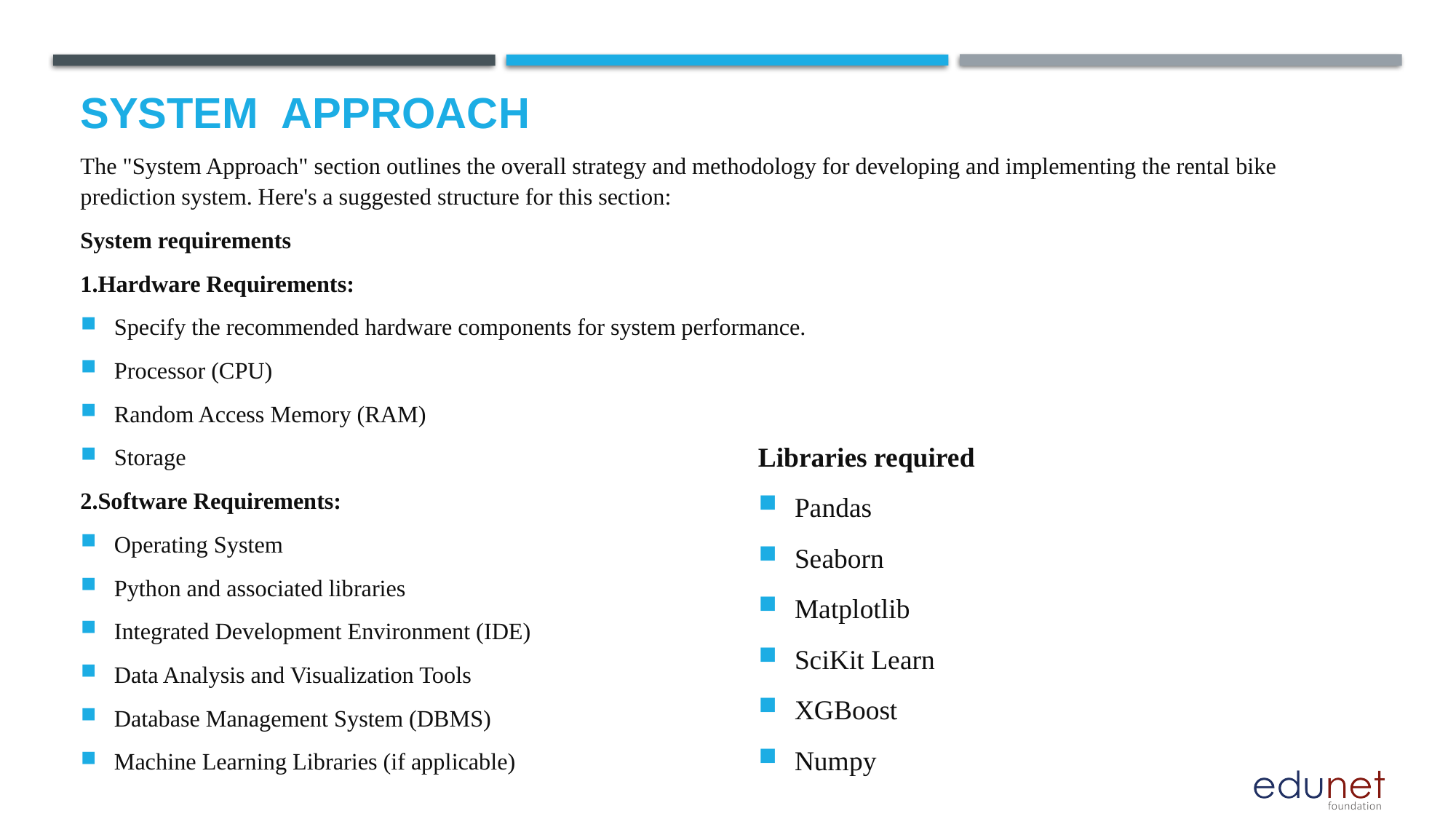

# System  Approach
The "System Approach" section outlines the overall strategy and methodology for developing and implementing the rental bike prediction system. Here's a suggested structure for this section:
System requirements
1.Hardware Requirements:
Specify the recommended hardware components for system performance.
Processor (CPU)
Random Access Memory (RAM)
Storage
2.Software Requirements:
Operating System
Python and associated libraries
Integrated Development Environment (IDE)
Data Analysis and Visualization Tools
Database Management System (DBMS)
Machine Learning Libraries (if applicable)

Libraries required
Pandas
Seaborn
Matplotlib
SciKit Learn
XGBoost
Numpy